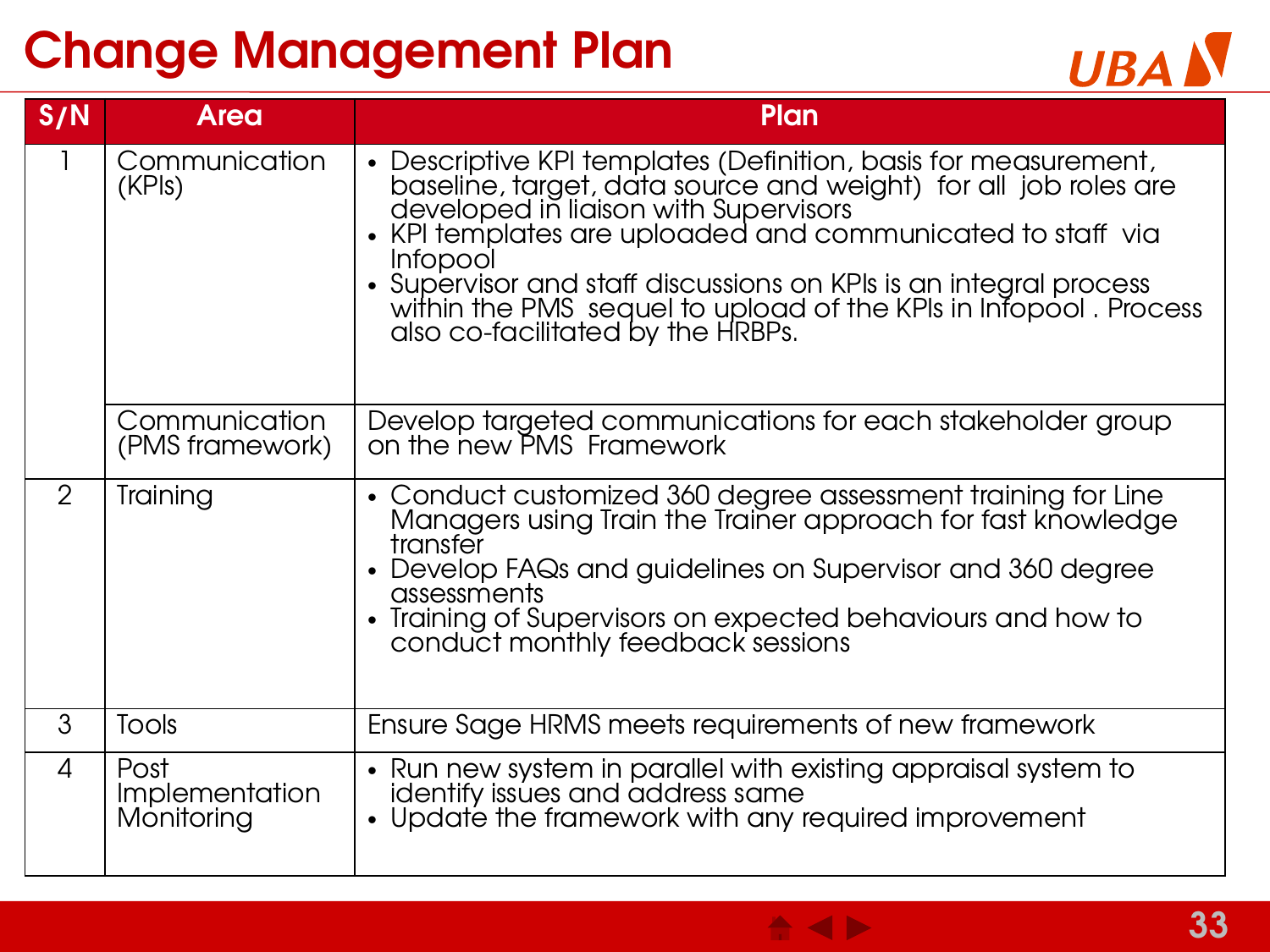

# Change Management Plan
| S/N | Area | Plan |
| --- | --- | --- |
| 1 | Communication (KPIs) | Descriptive KPI templates (Definition, basis for measurement, baseline, target, data source and weight) for all job roles are developed in liaison with Supervisors KPI templates are uploaded and communicated to staff via Infopool Supervisor and staff discussions on KPIs is an integral process within the PMS sequel to upload of the KPIs in Infopool . Process also co-facilitated by the HRBPs. |
|  | Communication (PMS framework) | Develop targeted communications for each stakeholder group on the new PMS Framework |
| 2 | Training | Conduct customized 360 degree assessment training for Line Managers using Train the Trainer approach for fast knowledge transfer Develop FAQs and guidelines on Supervisor and 360 degree assessments Training of Supervisors on expected behaviours and how to conduct monthly feedback sessions |
| 3 | Tools | Ensure Sage HRMS meets requirements of new framework |
| 4 | Post Implementation Monitoring | Run new system in parallel with existing appraisal system to identify issues and address same Update the framework with any required improvement |